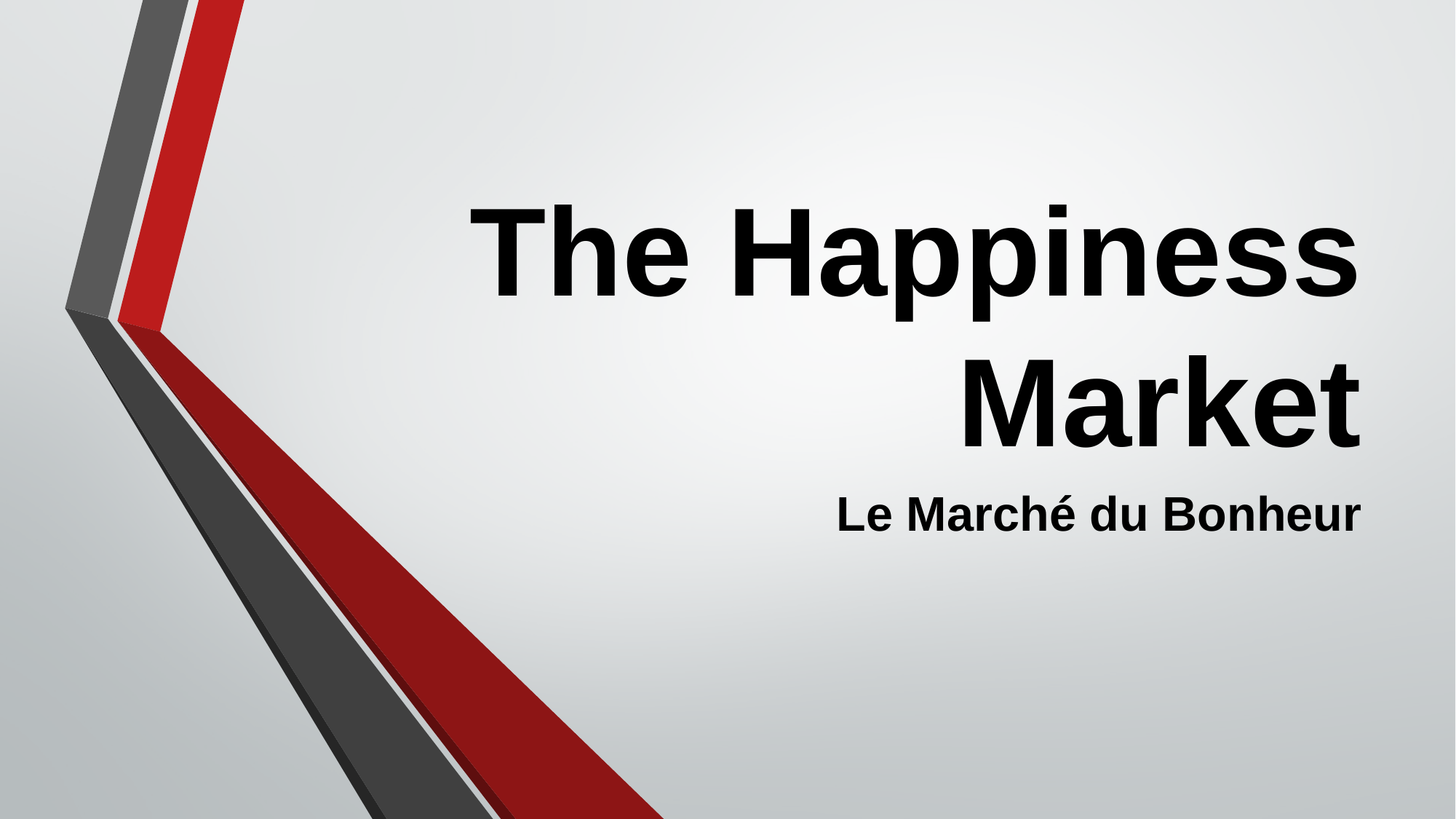

# The Happiness Market
Le Marché du Bonheur